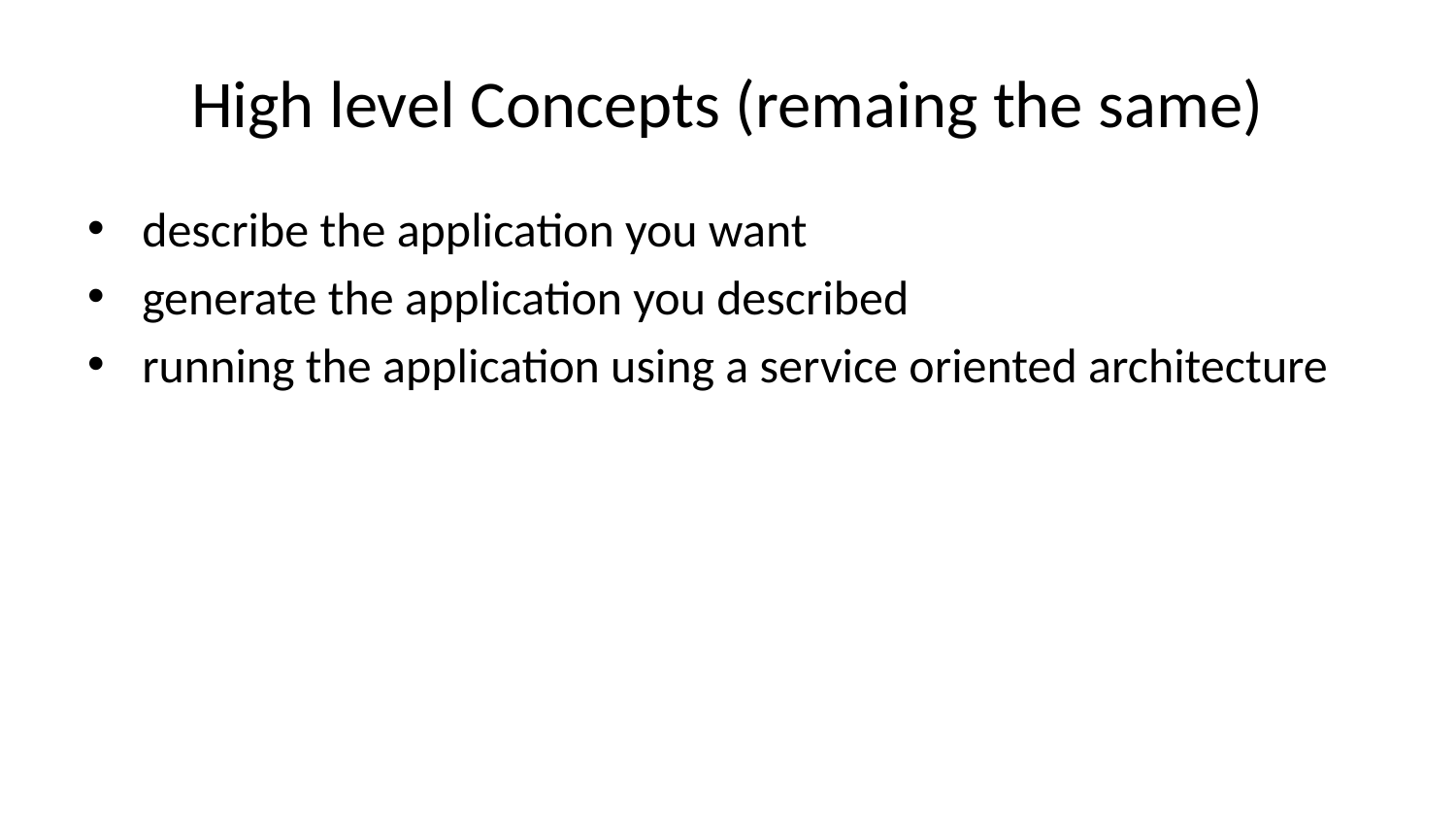

# High level Concepts (remaing the same)
describe the application you want
generate the application you described
running the application using a service oriented architecture